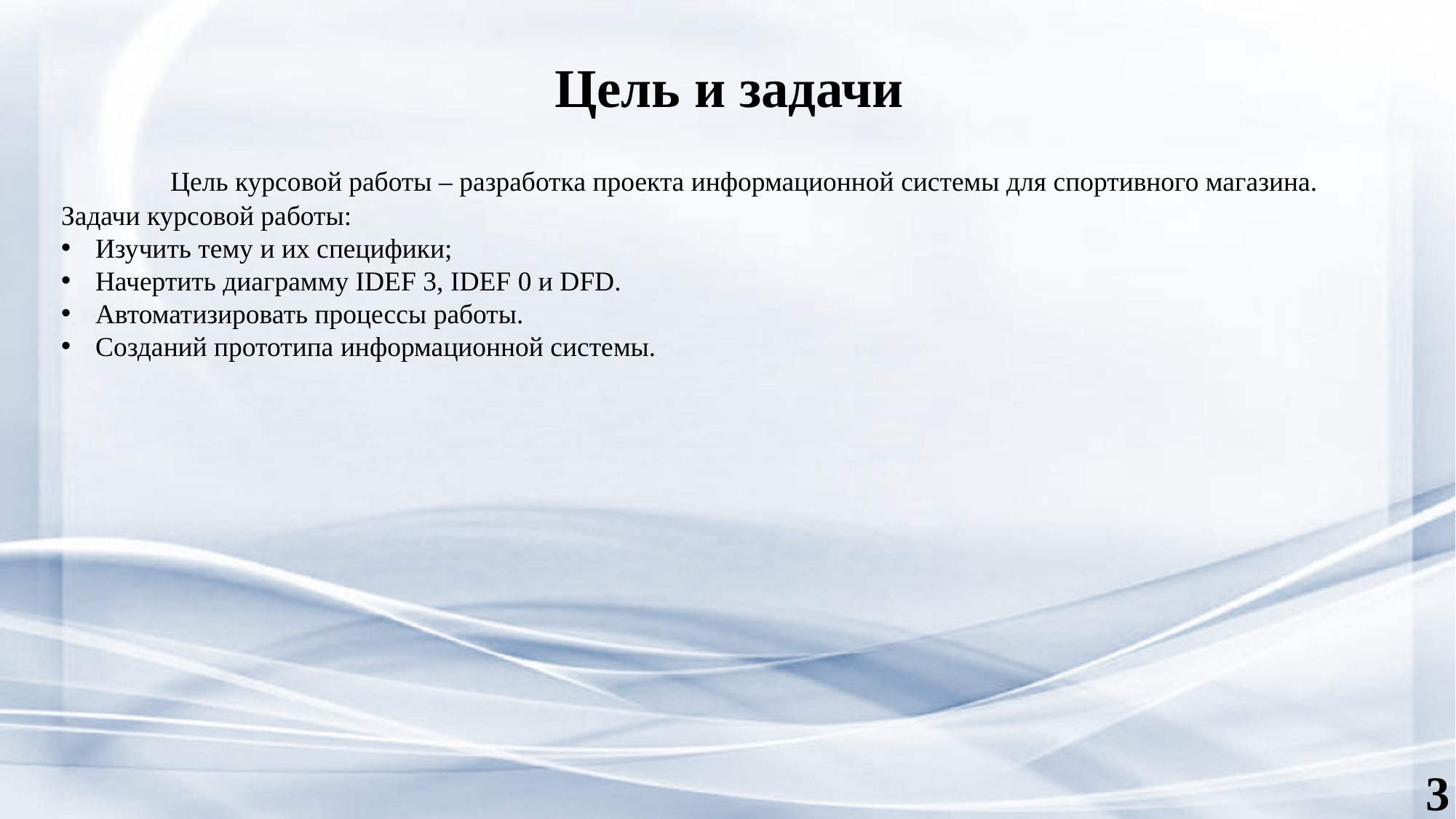

Цель и задачи
	Цель курсовой работы – разработка проекта информационной системы для спортивного магазина.
Задачи курсовой работы:
Изучить тему и их специфики;
Начертить диаграмму IDEF 3, IDEF 0 и DFD.
Автоматизировать процессы работы.
Созданий прототипа информационной системы.

3